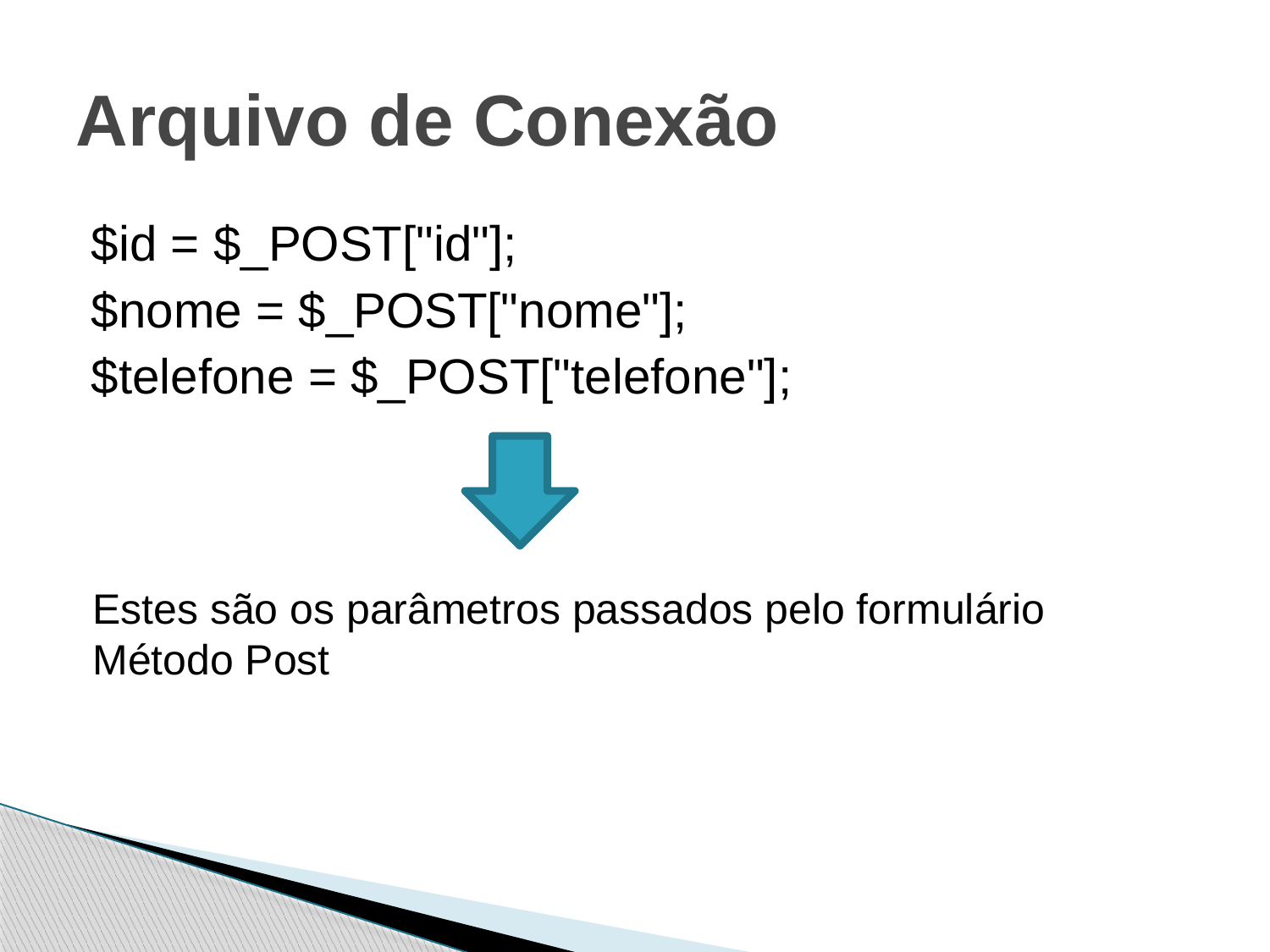

# Arquivo de Conexão
$id = $_POST["id"];
$nome = $_POST["nome"];
$telefone = $_POST["telefone"];

Estes são os parâmetros passados pelo formulário
Método Post